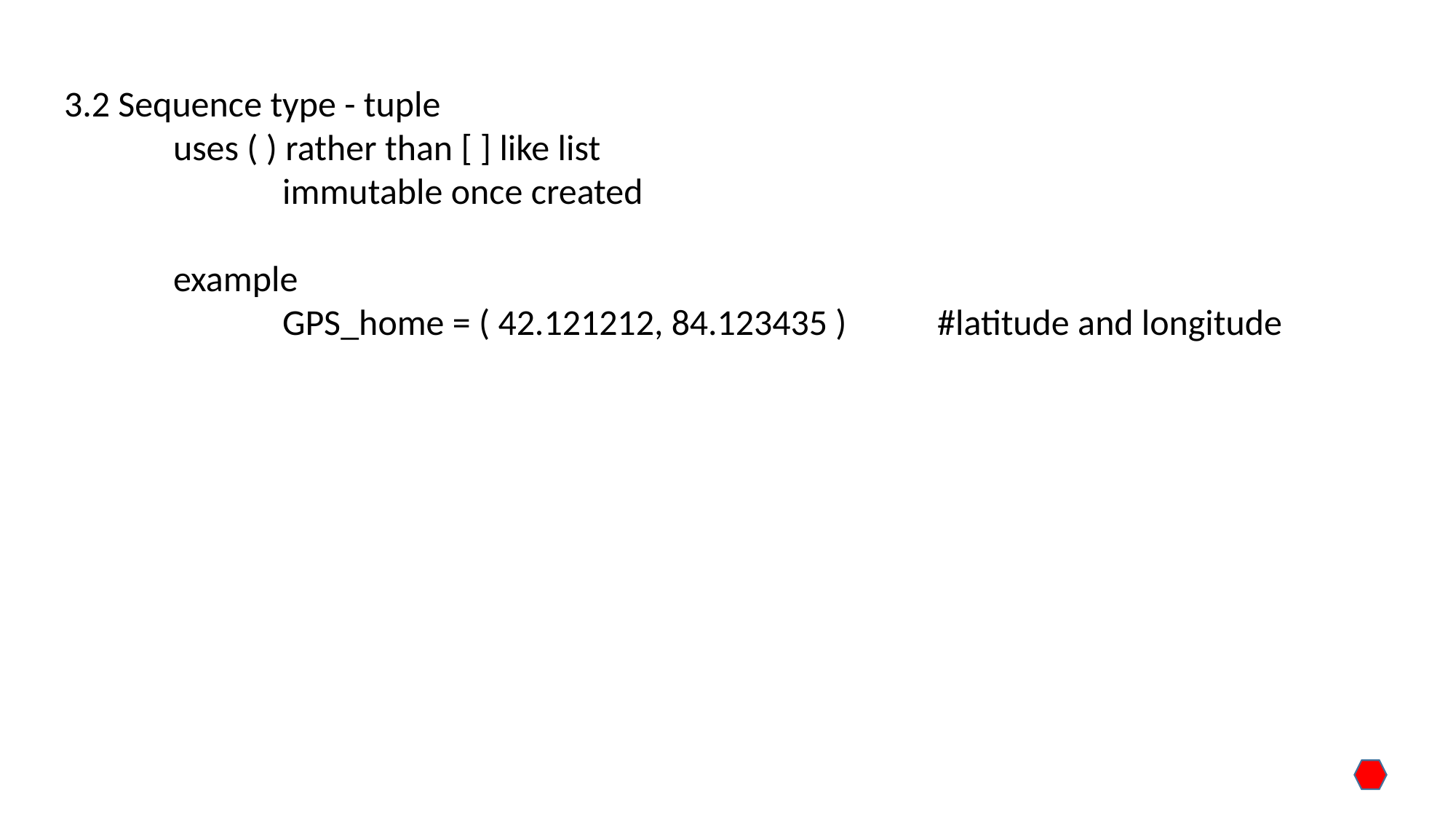

3.2 Sequence type - tuple
	uses ( ) rather than [ ] like list
		immutable once created

	example
		GPS_home = ( 42.121212, 84.123435 )	#latitude and longitude